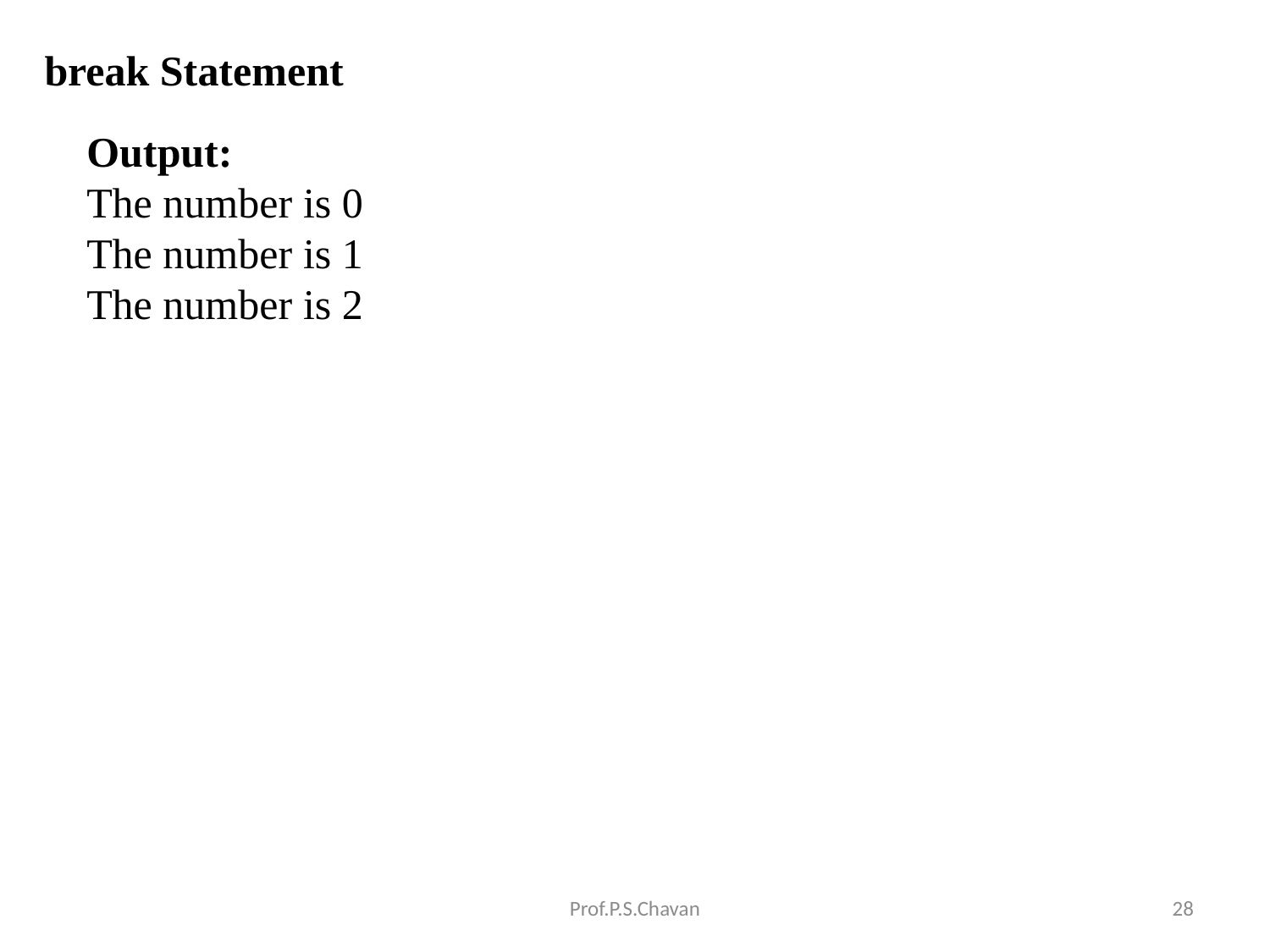

# break Statement
Output:
The number is 0
The number is 1
The number is 2
Prof.P.S.Chavan
28